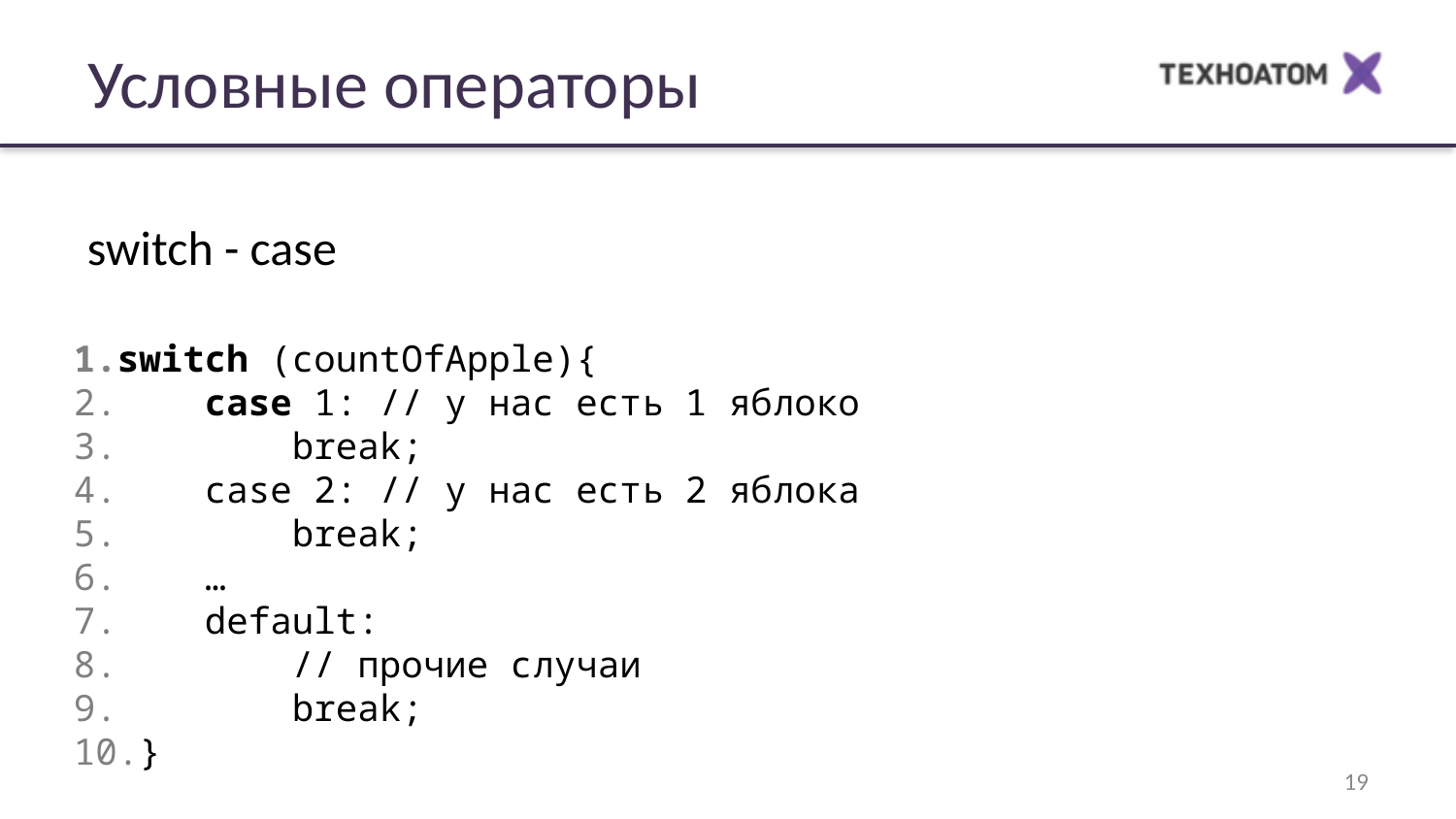

# Условные операторы
switch - case
switch (countOfApple){
    case 1: // у нас есть 1 яблоко
        break;
    case 2: // у нас есть 2 яблока
        break;
    …
    default:
        // прочие случаи
        break;
}

19